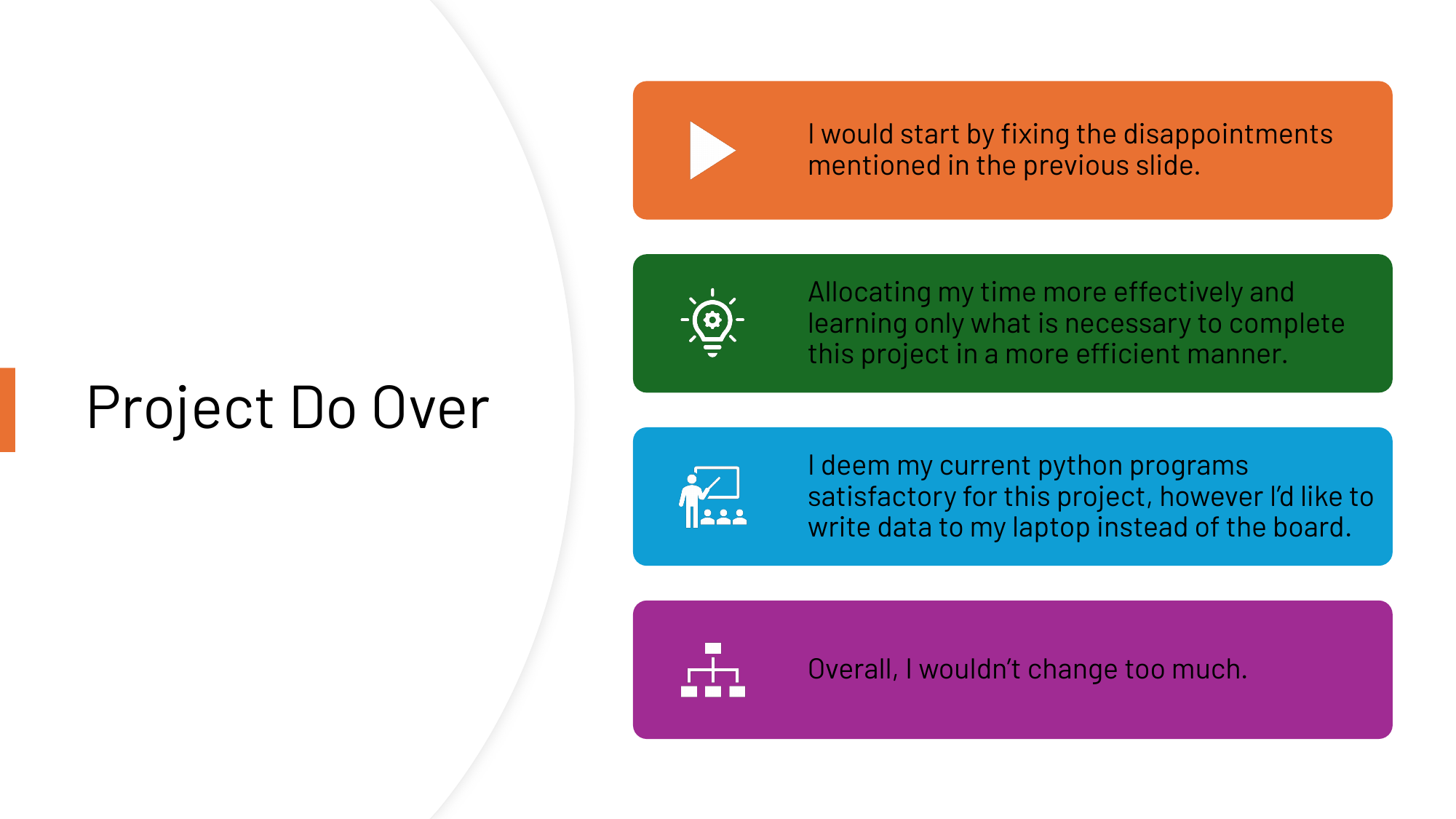

I would start by fixing the disappointments mentioned in the previous slide.
Allocating my time more effectively and learning only what is necessary to complete this project in a more efficient manner.
I deem my current python programs satisfactory for this project, however I’d like to write data to my laptop instead of the board.
Overall, I wouldn’t change too much.
# Project Do Over